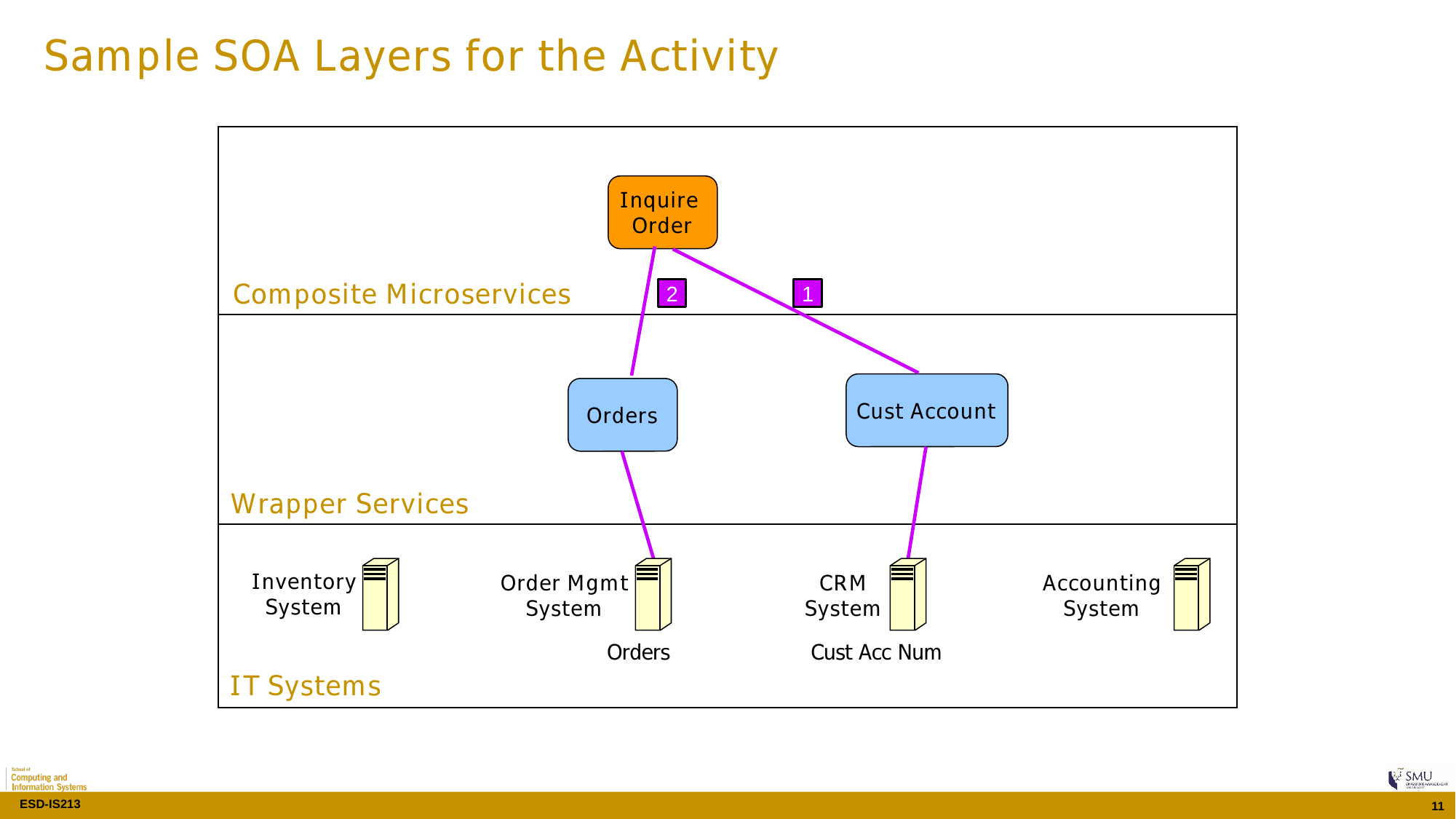

# Sample SOA Layers for the Activity

Inquire
Order

Composite Microservices
2
1

Cust Account
Orders

Wrapper Services

Inventory
System
Accounting
System
CRM
System
Order Mgmt
System
Orders
Cust Acc Num
IT Systems